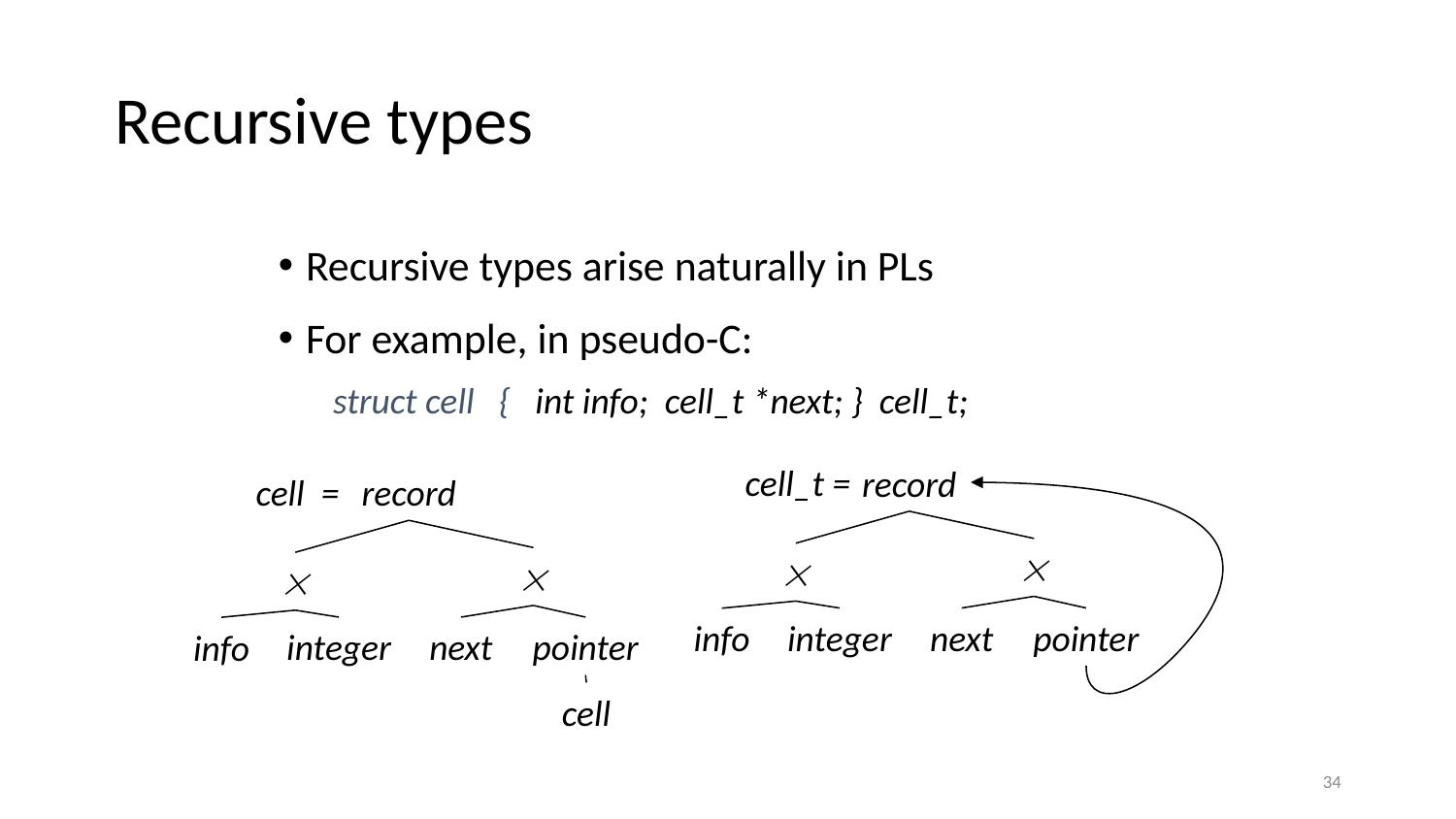

# Recursive types
Recursive types arise naturally in PLs
For example, in pseudo-C:
struct cell   {   int info;  cell_t *next; }  cell_t;
cell_t =
record
cell =
record
×
×
integer
next
pointer
info
cell
×
×
integer
next
pointer
info
34